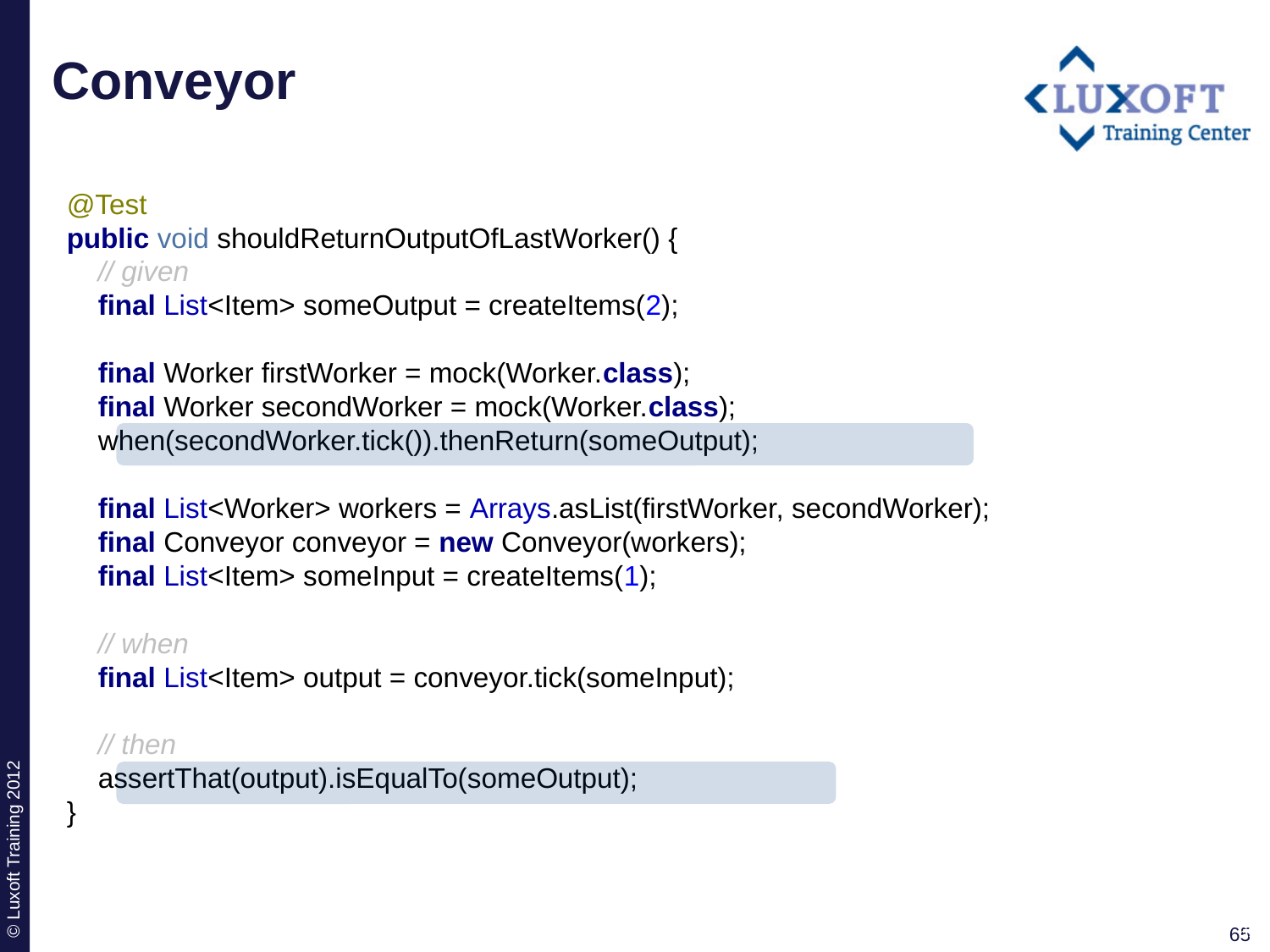

# Conveyor
@Test
public void shouldReturnOutputOfLastWorker() {
    // given
    final List<Item> someOutput = createItems(2);

    final Worker firstWorker = mock(Worker.class);
    final Worker secondWorker = mock(Worker.class);
    when(secondWorker.tick()).thenReturn(someOutput);

    final List<Worker> workers = Arrays.asList(firstWorker, secondWorker);
    final Conveyor conveyor = new Conveyor(workers);
    final List<Item> someInput = createItems(1);

    // when
    final List<Item> output = conveyor.tick(someInput);

    // then
    assertThat(output).isEqualTo(someOutput);
}